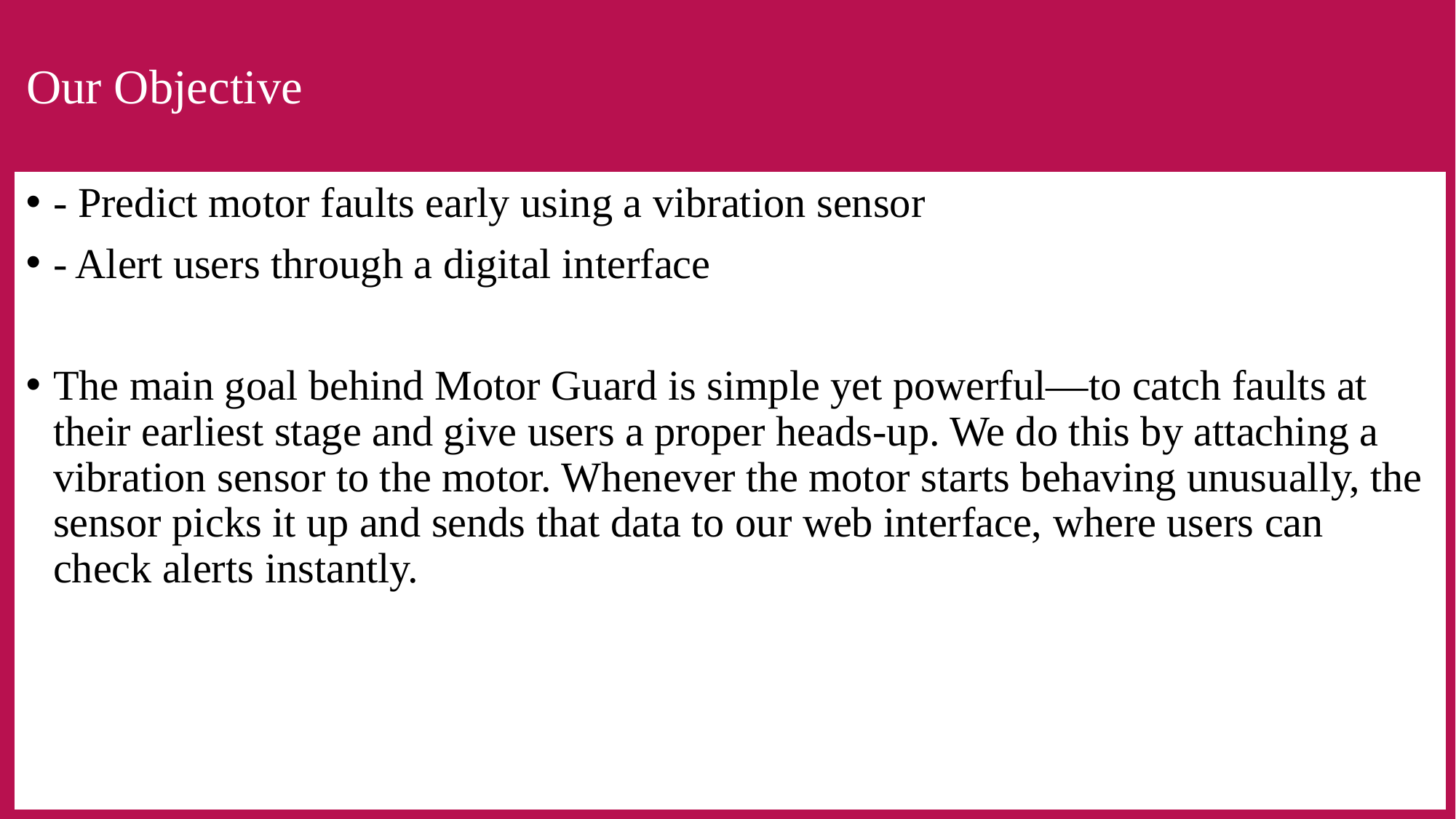

# Our Objective
- Predict motor faults early using a vibration sensor
- Alert users through a digital interface

The main goal behind Motor Guard is simple yet powerful—to catch faults at their earliest stage and give users a proper heads-up. We do this by attaching a vibration sensor to the motor. Whenever the motor starts behaving unusually, the sensor picks it up and sends that data to our web interface, where users can check alerts instantly.